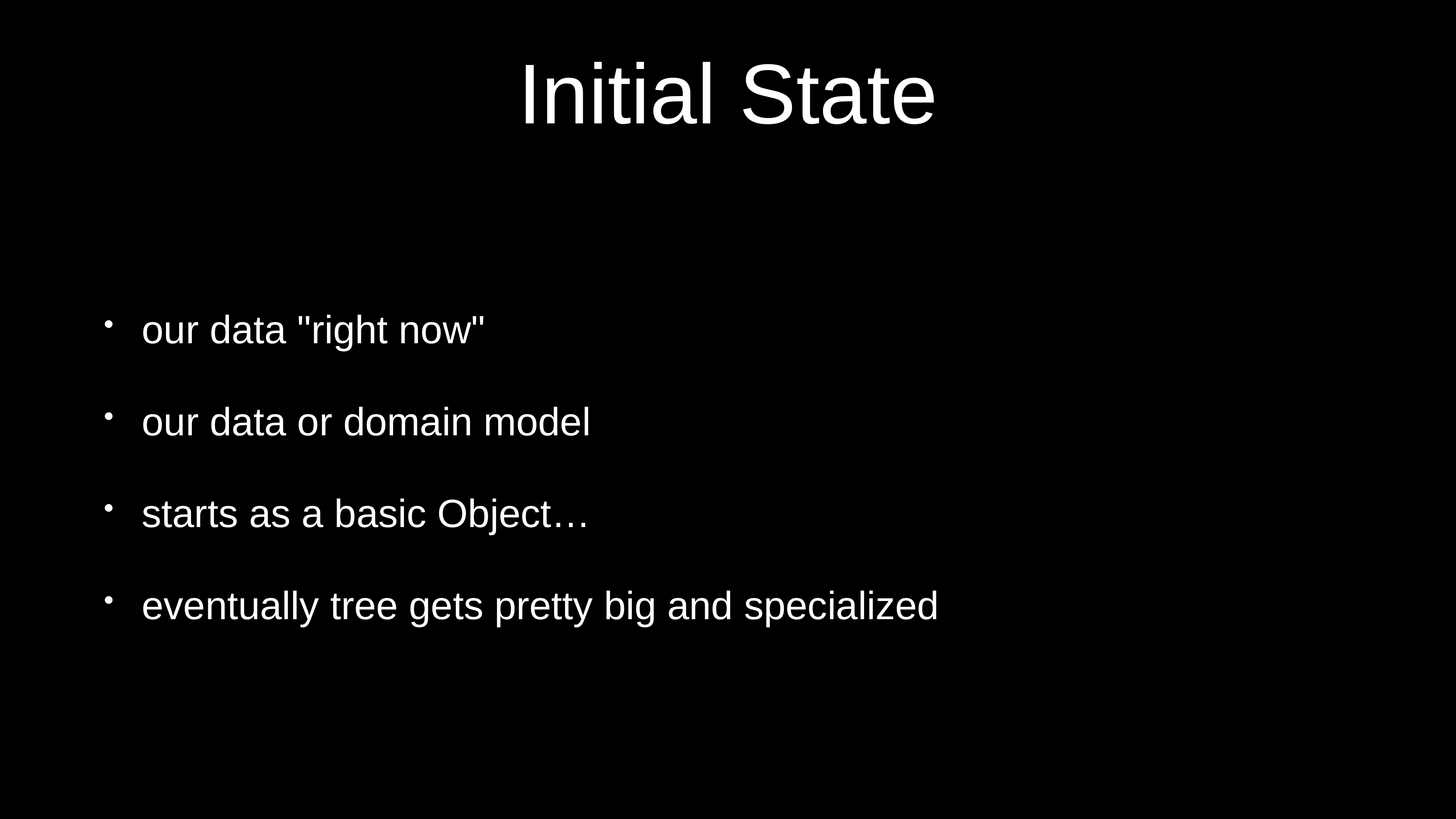

# Initial State
our data "right now"
our data or domain model
starts as a basic Object…
eventually tree gets pretty big and specialized